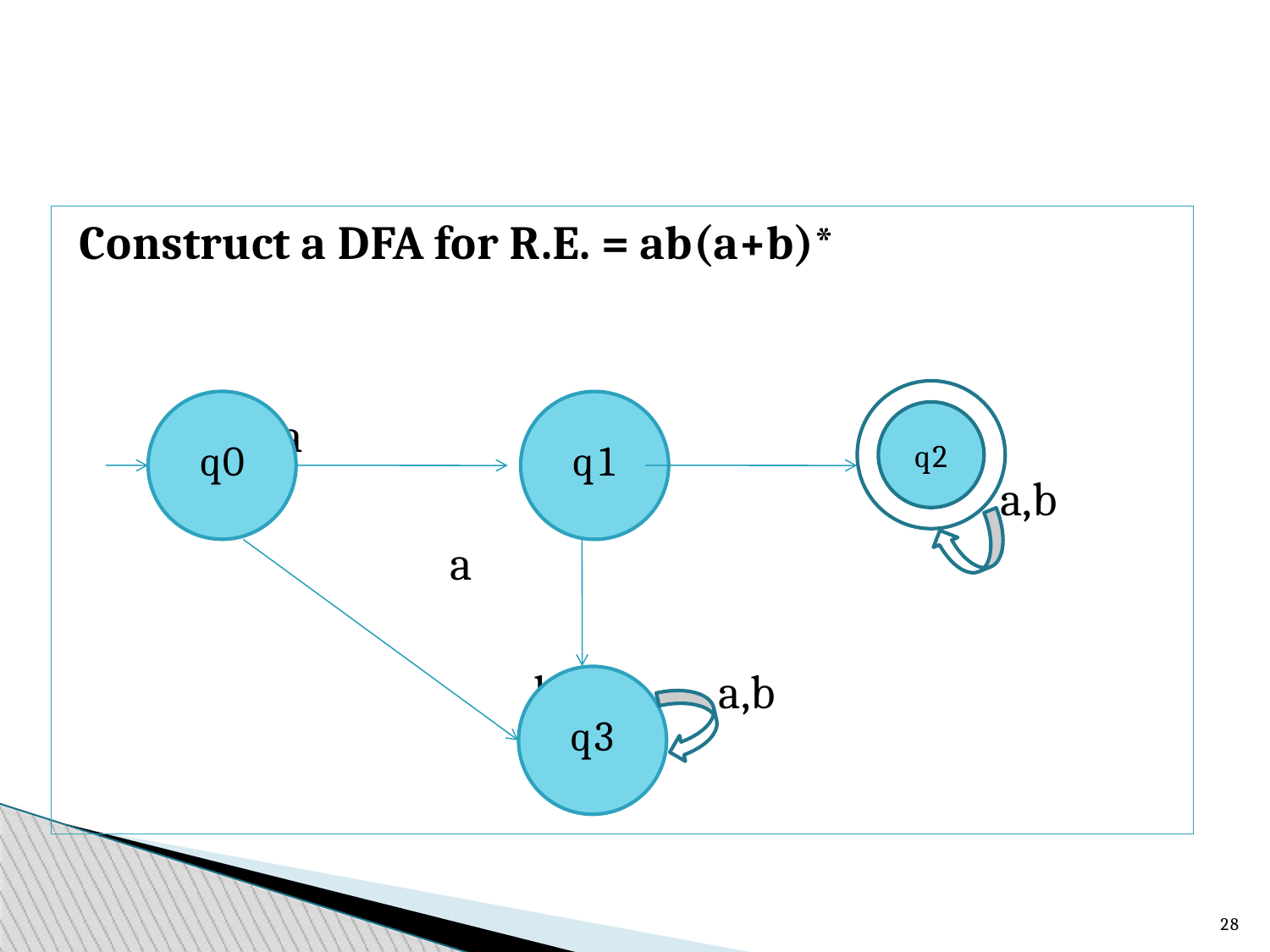

Construct a DFA for R.E. = ab(a+b)*

                   a                         b
                                                                                       a,b
                                   a

                                           b               a,b

q0

q1

q2

q3

28